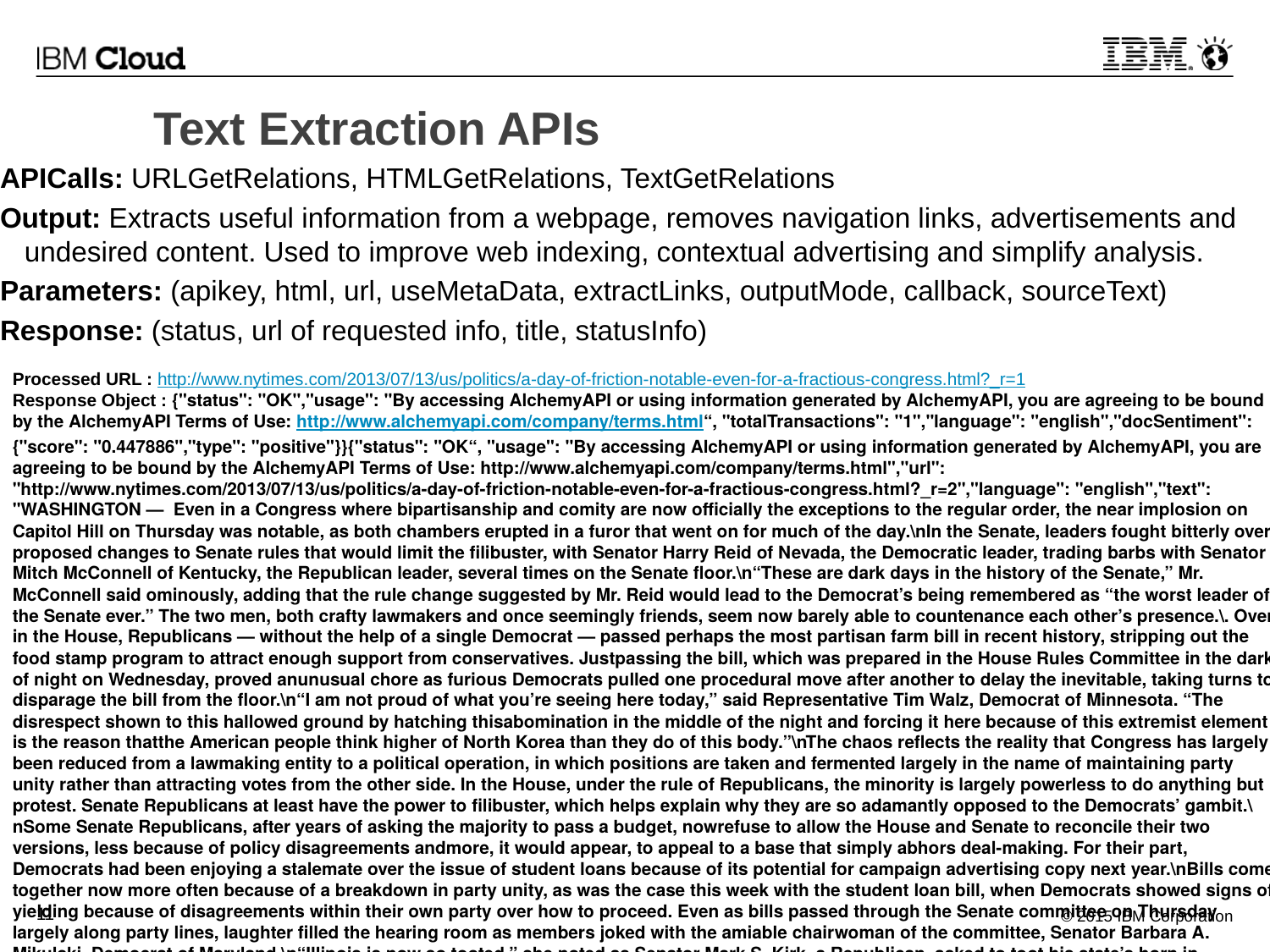

Text Extraction APIs
APICalls: URLGetRelations, HTMLGetRelations, TextGetRelations
Output: Extracts useful information from a webpage, removes navigation links, advertisements and undesired content. Used to improve web indexing, contextual advertising and simplify analysis.
Parameters: (apikey, html, url, useMetaData, extractLinks, outputMode, callback, sourceText)
Response: (status, url of requested info, title, statusInfo)

Processed URL : http://www.nytimes.com/2013/07/13/us/politics/a-day-of-friction-notable-even-for-a-fractious-congress.html?_r=1
Response Object : {"status": "OK","usage": "By accessing AlchemyAPI or using information generated by AlchemyAPI, you are agreeing to be bound by the AlchemyAPI Terms of Use: http://www.alchemyapi.com/company/terms.html“, "totalTransactions": "1","language": "english","docSentiment": {"score": "0.447886","type": "positive"}}{"status": "OK“, "usage": "By accessing AlchemyAPI or using information generated by AlchemyAPI, you are agreeing to be bound by the AlchemyAPI Terms of Use: http://www.alchemyapi.com/company/terms.html","url": "http://www.nytimes.com/2013/07/13/us/politics/a-day-of-friction-notable-even-for-a-fractious-congress.html?_r=2","language": "english","text": "WASHINGTON —  Even in a Congress where bipartisanship and comity are now officially the exceptions to the regular order, the near implosion on Capitol Hill on Thursday was notable, as both chambers erupted in a furor that went on for much of the day.\nIn the Senate, leaders fought bitterly over proposed changes to Senate rules that would limit the filibuster, with Senator Harry Reid of Nevada, the Democratic leader, trading barbs with Senator Mitch McConnell of Kentucky, the Republican leader, several times on the Senate floor.\n“These are dark days in the history of the Senate,” Mr. McConnell said ominously, adding that the rule change suggested by Mr. Reid would lead to the Democrat’s being remembered as “the worst leader of the Senate ever.” The two men, both crafty lawmakers and once seemingly friends, seem now barely able to countenance each other’s presence.\. Over in the House, Republicans — without the help of a single Democrat — passed perhaps the most partisan farm bill in recent history, stripping out the food stamp program to attract enough support from conservatives. Justpassing the bill, which was prepared in the House Rules Committee in the dark of night on Wednesday, proved anunusual chore as furious Democrats pulled one procedural move after another to delay the inevitable, taking turns to disparage the bill from the floor.\n“I am not proud of what you’re seeing here today,” said Representative Tim Walz, Democrat of Minnesota. “The disrespect shown to this hallowed ground by hatching thisabomination in the middle of the night and forcing it here because of this extremist element is the reason thatthe American people think higher of North Korea than they do of this body.”\nThe chaos reflects the reality that Congress has largely been reduced from a lawmaking entity to a political operation, in which positions are taken and fermented largely in the name of maintaining party unity rather than attracting votes from the other side. In the House, under the rule of Republicans, the minority is largely powerless to do anything but protest. Senate Republicans at least have the power to filibuster, which helps explain why they are so adamantly opposed to the Democrats’ gambit.\nSome Senate Republicans, after years of asking the majority to pass a budget, nowrefuse to allow the House and Senate to reconcile their two versions, less because of policy disagreements andmore, it would appear, to appeal to a base that simply abhors deal-making. For their part, Democrats had been enjoying a stalemate over the issue of student loans because of its potential for campaign advertising copy next year.\nBills come together now more often because of a breakdown in party unity, as was the case this week with the student loan bill, when Democrats showed signs of yielding because of disagreements within their own party over how to proceed. Even as bills passed through the Senate committee on Thursday largely along party lines, laughter filled the hearing room as members joked with the amiable chairwoman of the committee, Senator Barbara A. Mikulski, Democrat of Maryland.\n“Illinois is now so tooted,” she noted as Senator Mark S. Kirk, a Republican, asked to toot his state’s horn in recognition of its role in creating an AIDS drug.”\n"}